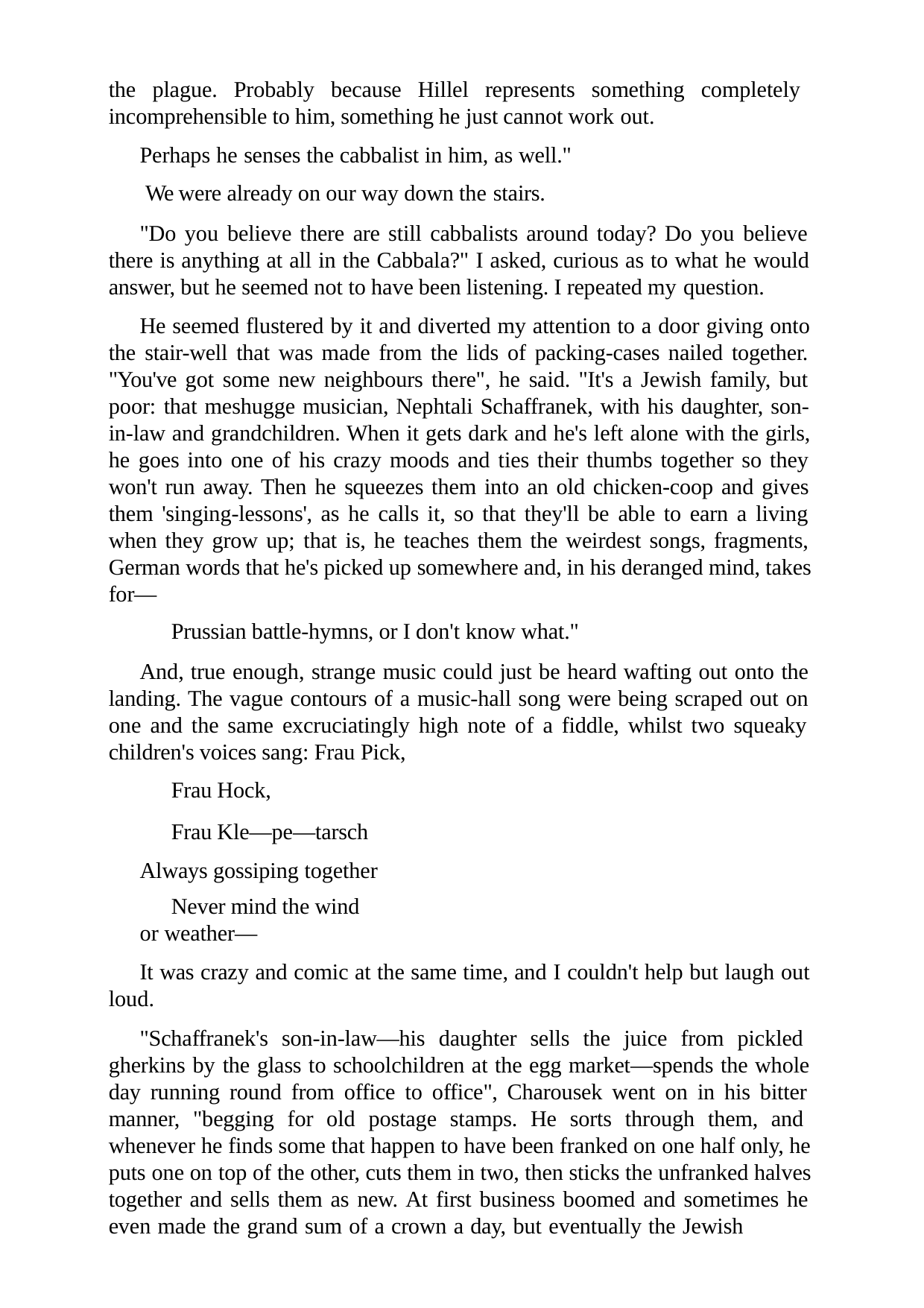

the plague. Probably because Hillel represents something completely  incomprehensible to him, something he just cannot work out.
Perhaps he senses the cabbalist in him, as well."  We were already on our way down the stairs.
"Do you believe there are still cabbalists around today? Do you believe  there is anything at all in the Cabbala?" I asked, curious as to what he would  answer, but he seemed not to have been listening. I repeated my question.
He seemed flustered by it and diverted my attention to a door giving onto  the stair-well that was made from the lids of packing-cases nailed together.  "You've got some new neighbours there", he said. "It's a Jewish family, but  poor: that meshugge musician, Nephtali Schaffranek, with his daughter, son-  in-law and grandchildren. When it gets dark and he's left alone with the girls,  he goes into one of his crazy moods and ties their thumbs together so they  won't run away. Then he squeezes them into an old chicken-coop and gives  them 'singing-lessons', as he calls it, so that they'll be able to earn a living  when they grow up; that is, he teaches them the weirdest songs, fragments,  German words that he's picked up somewhere and, in his deranged mind, takes  for—
Prussian battle-hymns, or I don't know what."
And, true enough, strange music could just be heard wafting out onto the  landing. The vague contours of a music-hall song were being scraped out on  one and the same excruciatingly high note of a fiddle, whilst two squeaky  children's voices sang: Frau Pick,
Frau Hock,
Frau Kle—pe—tarsch  Always gossiping together
Never mind the wind or weather—
It was crazy and comic at the same time, and I couldn't help but laugh out  loud.
"Schaffranek's son-in-law—his daughter sells the juice from pickled  gherkins by the glass to schoolchildren at the egg market—spends the whole  day running round from office to office", Charousek went on in his bitter  manner, "begging for old postage stamps. He sorts through them, and  whenever he finds some that happen to have been franked on one half only, he  puts one on top of the other, cuts them in two, then sticks the unfranked halves  together and sells them as new. At first business boomed and sometimes he  even made the grand sum of a crown a day, but eventually the Jewish